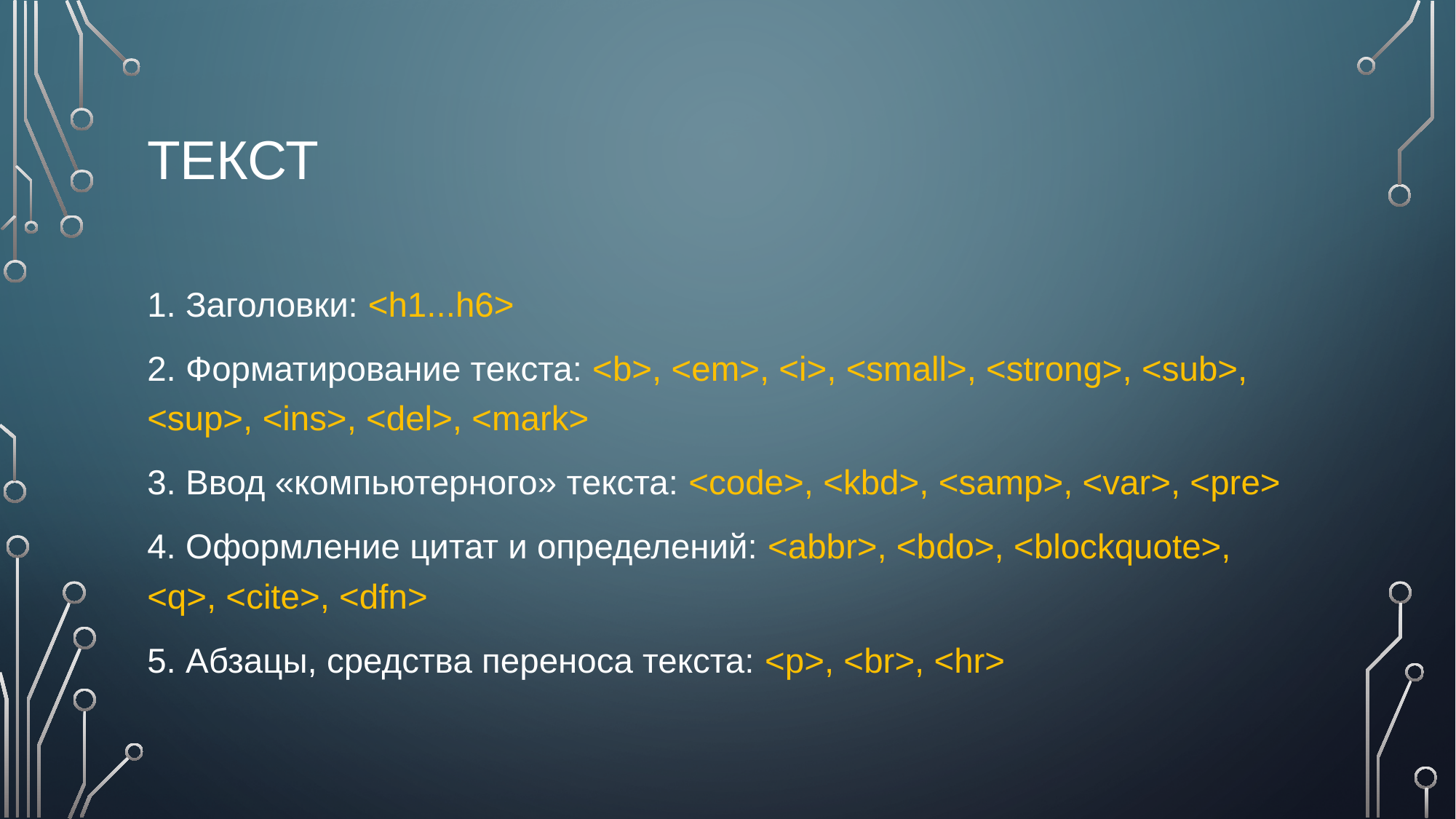

# Текст
1. Заголовки: <h1...h6>
2. Форматирование текста: <b>, <em>, <i>, <small>, <strong>, <sub>, <sup>, <ins>, <del>, <mark>
3. Ввод «компьютерного» текста: <code>, <kbd>, <samp>, <var>, <pre>
4. Оформление цитат и определений: <abbr>, <bdo>, <blockquote>, <q>, <cite>, <dfn>
5. Абзацы, средства переноса текста: <p>, <br>, <hr>